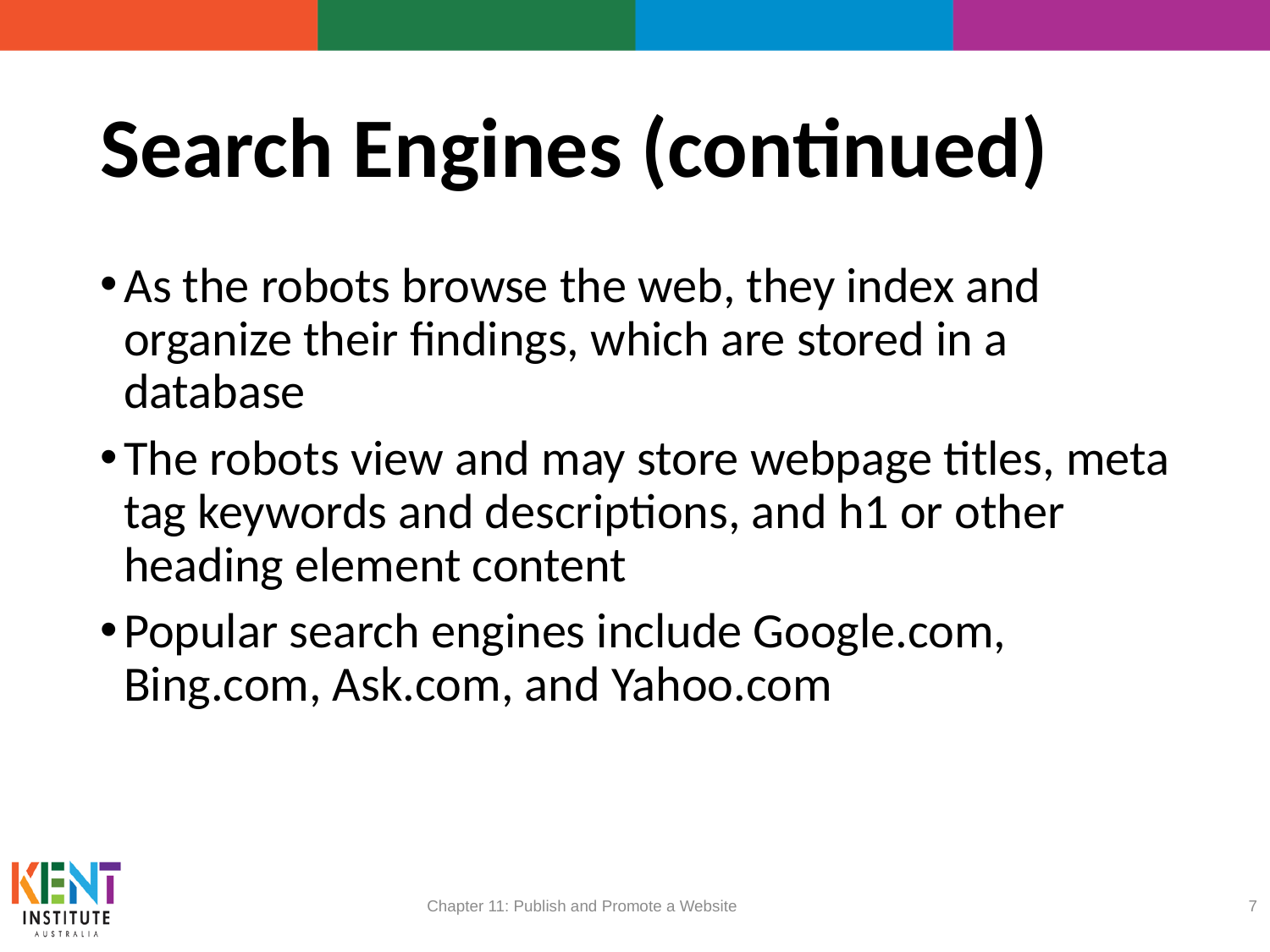

# Search Engines (continued)
As the robots browse the web, they index and organize their findings, which are stored in a database
The robots view and may store webpage titles, meta tag keywords and descriptions, and h1 or other heading element content
Popular search engines include Google.com, Bing.com, Ask.com, and Yahoo.com

Chapter 11: Publish and Promote a Website
7